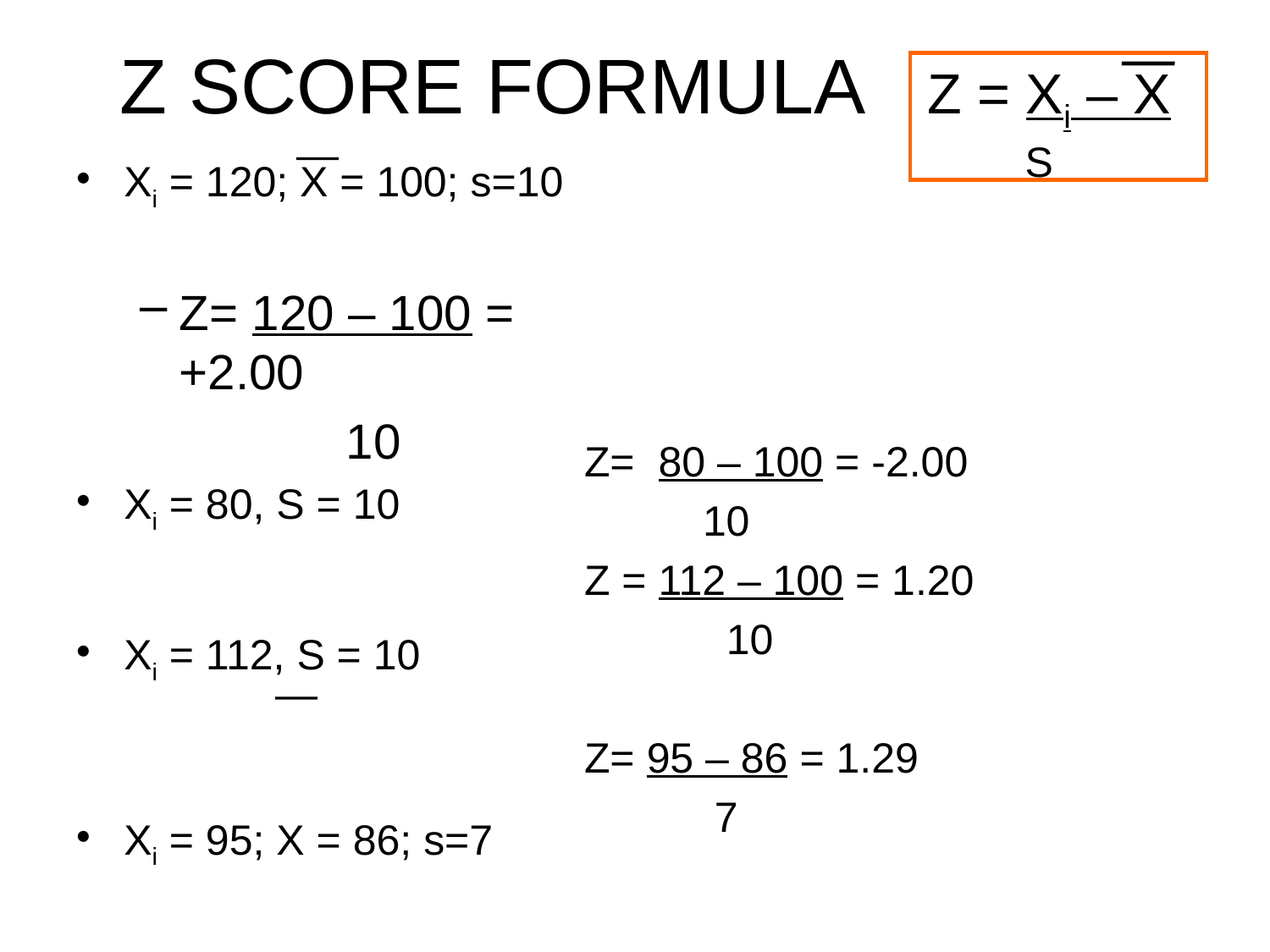

# Z SCORE FORMULA   Z = Xi – X S

Xi = 120; X = 100; s=10

Z= 120 – 100 = +2.00
               10
Xi = 80, S = 10

Xi = 112, S = 10

Xi = 95; X = 86; s=7

Z=  80 – 100 = -2.00
          10
Z = 112 – 100 = 1.20
            10

Z= 95 – 86 = 1.29
           7